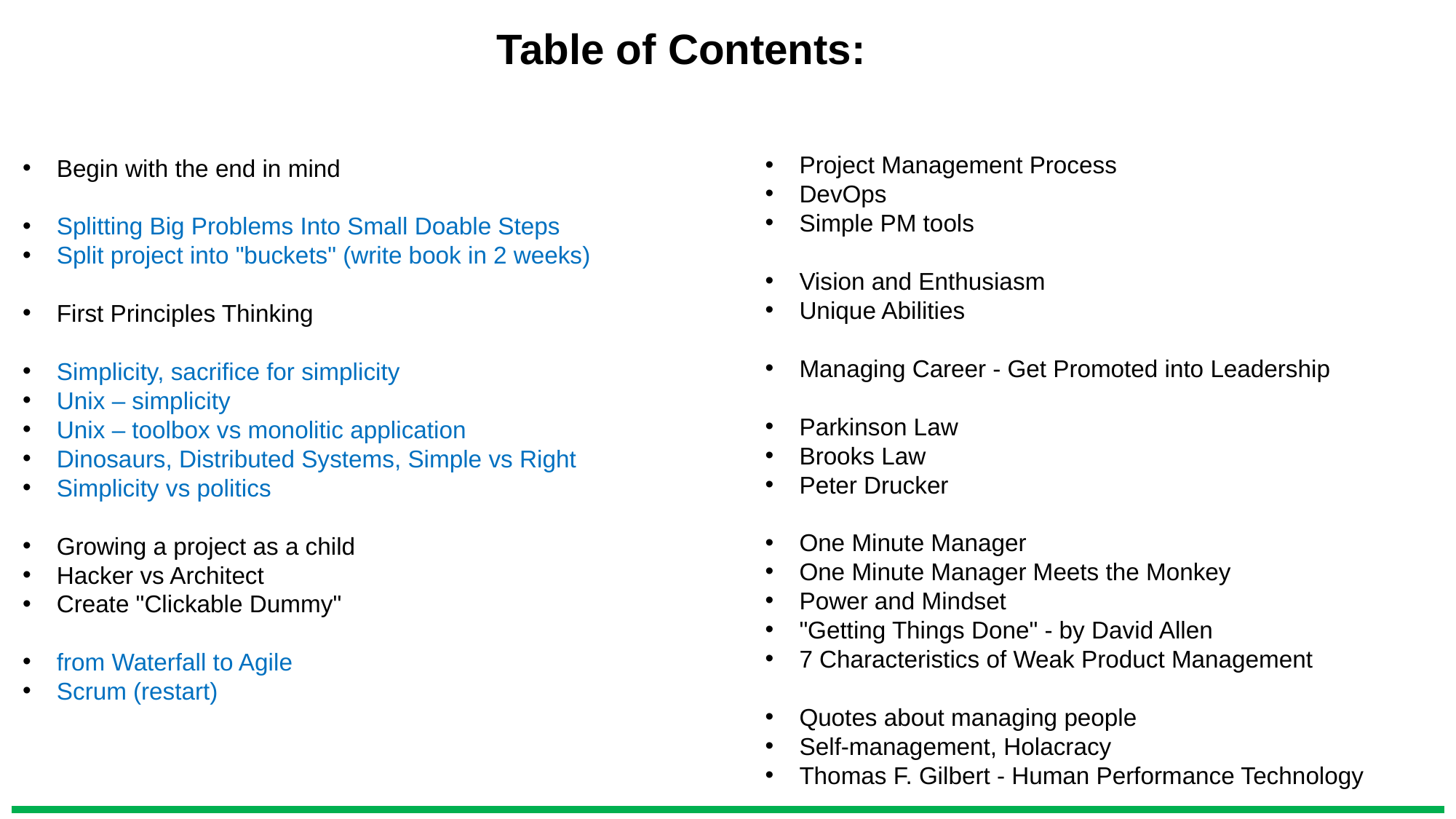

Table of Contents:
Project Mаnagement Process
DevOps
Simple PM tools

Vision and Enthusiasm
Unique Abilities

Managing Career - Get Promoted into Leadership

Parkinson Law
Brooks Law
Peter Drucker

One Minute Manager
One Minute Manager Meets the Monkey
Power and Mindset
"Getting Things Done" - by David Allen
7 Characteristics of Weak Product Management

Quotes about managing people
Self-management, Holacracy
Thomas F. Gilbert - Human Performance Technology
Begin with the end in mind

Splitting Big Problems Into Small Doable Steps
Split project into "buckets" (write book in 2 weeks)

First Principles Thinking

Simplicity, sacrifice for simplicity
Unix – simplicity
Unix – toolbox vs monolitic application
Dinosaurs, Distributed Systems, Simple vs Right
Simplicity vs politics

Growing a project as a child
Hacker vs Architect
Create "Clickable Dummy"

from Waterfall to Agile
Scrum (restart)